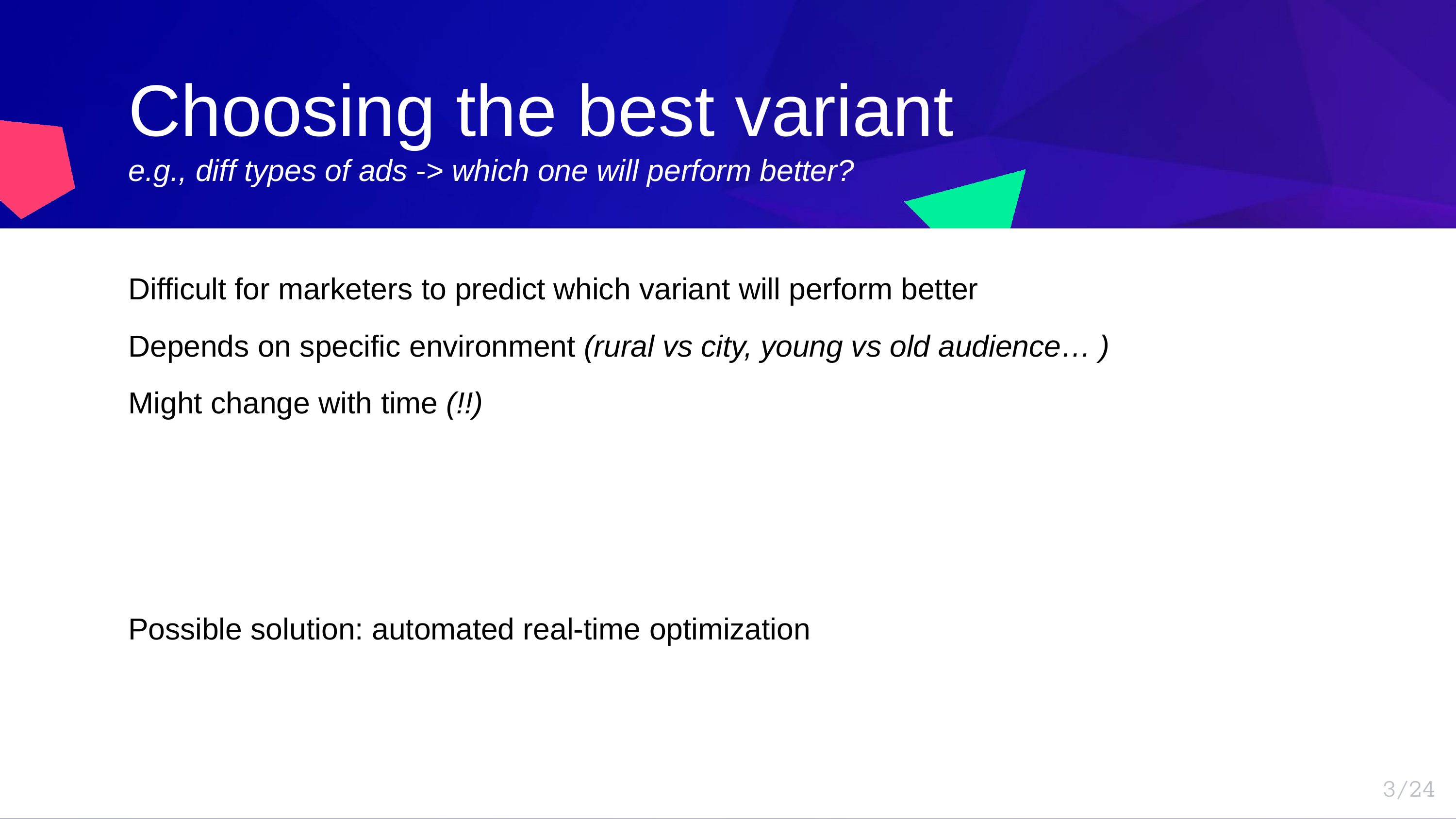

# Choosing the best variant e.g., diff types of ads -> which one will perform better?
Difficult for marketers to predict which variant will perform better
Depends on specific environment (rural vs city, young vs old audience… )
Might change with time (!!)

Possible solution: automated real-time optimization

3/24